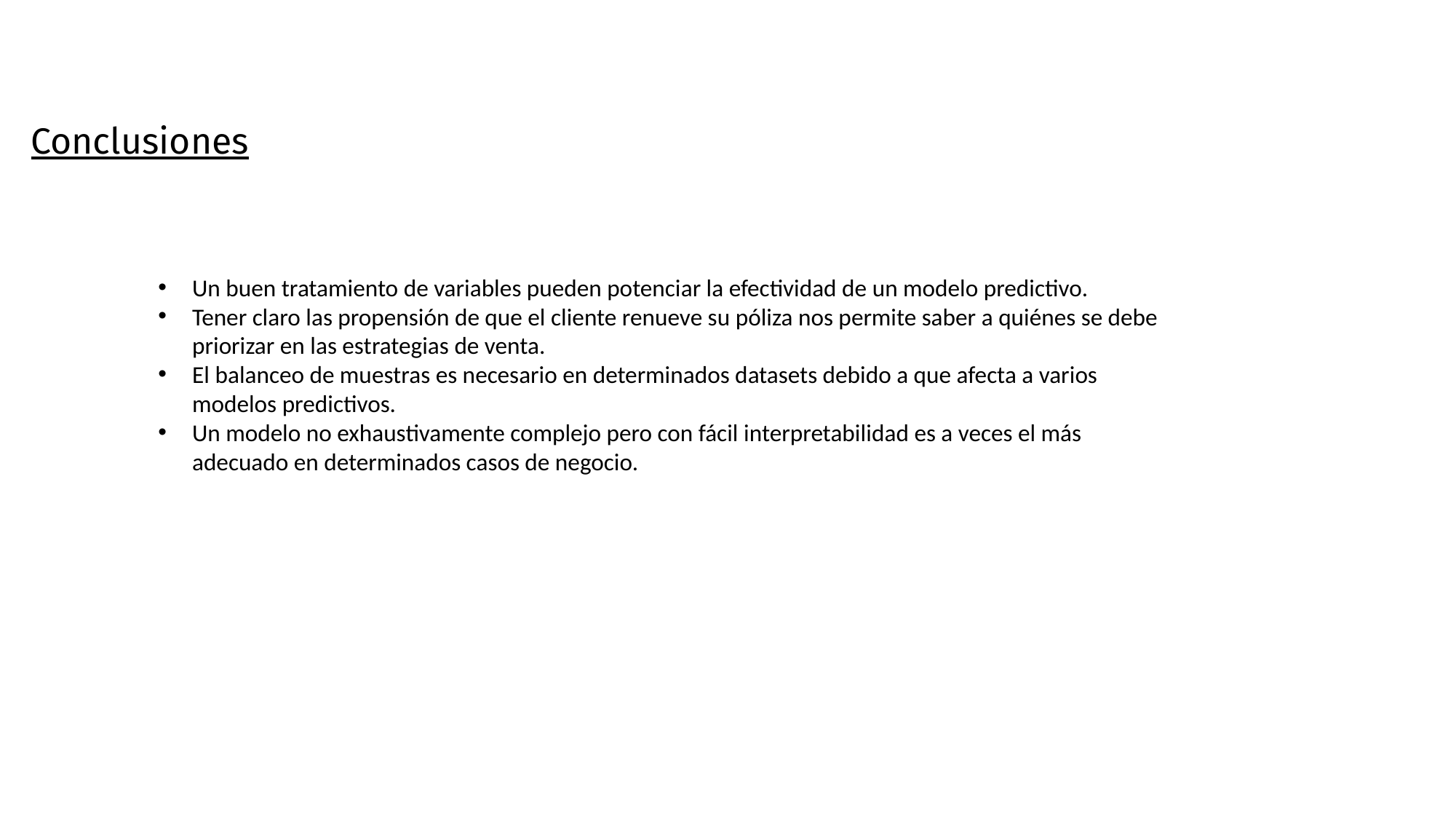

Conclusiones
Un buen tratamiento de variables pueden potenciar la efectividad de un modelo predictivo.
Tener claro las propensión de que el cliente renueve su póliza nos permite saber a quiénes se debe priorizar en las estrategias de venta.
El balanceo de muestras es necesario en determinados datasets debido a que afecta a varios modelos predictivos.
Un modelo no exhaustivamente complejo pero con fácil interpretabilidad es a veces el más adecuado en determinados casos de negocio.